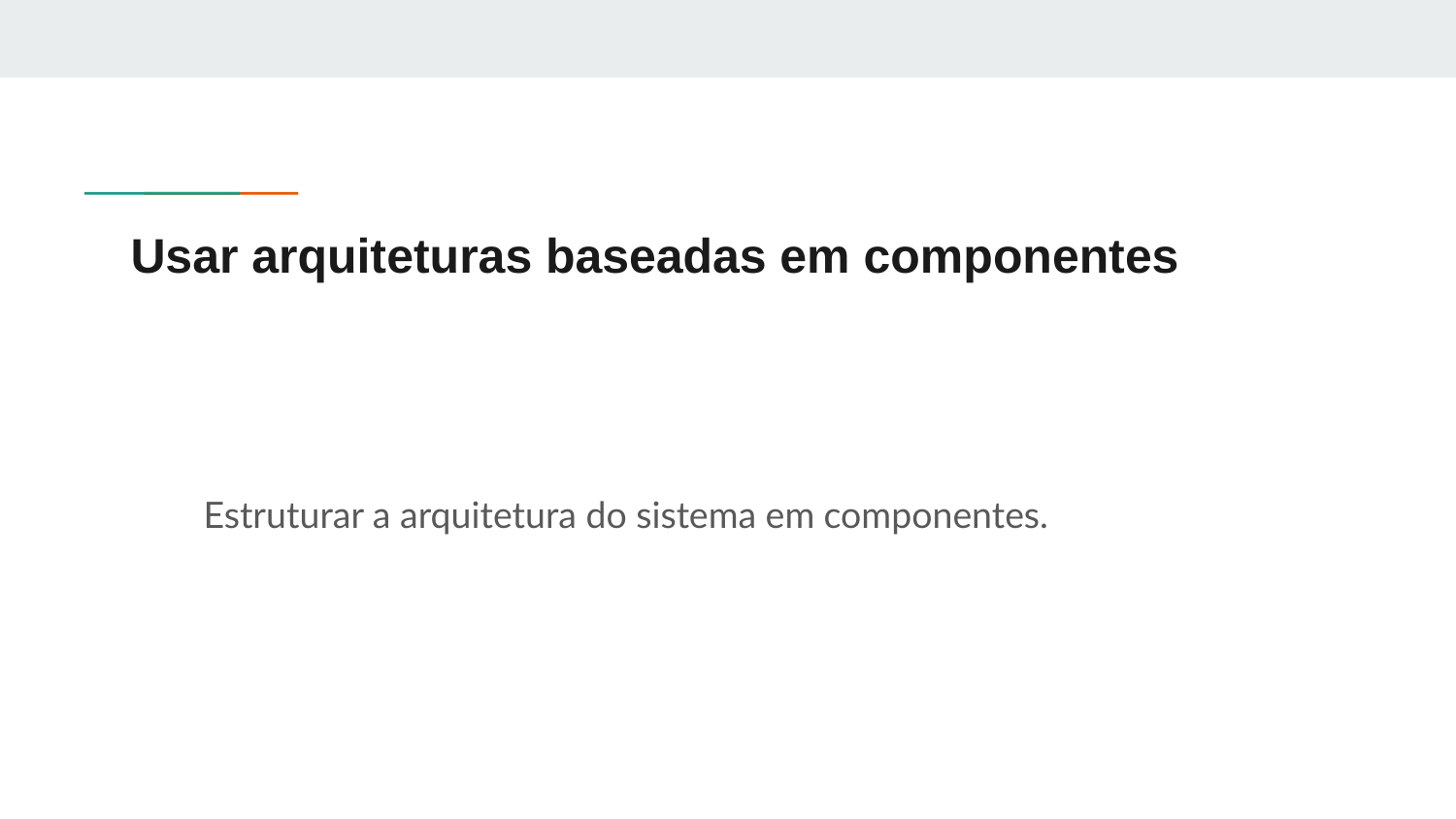

# Usar arquiteturas baseadas em componentes
Estruturar a arquitetura do sistema em componentes.